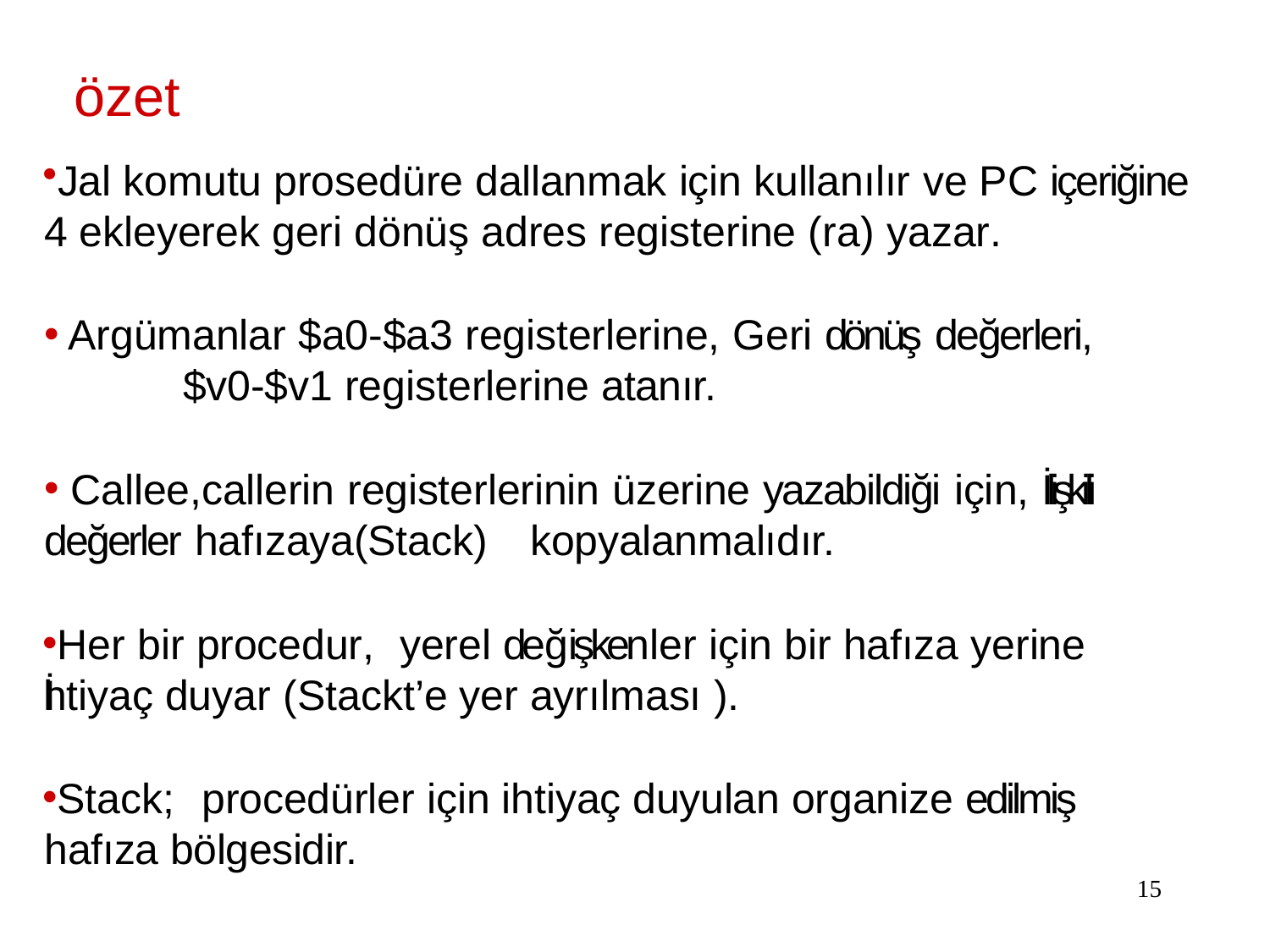

# özet
Jal komutu prosedüre dallanmak için kullanılır ve PC içeriğine  4 ekleyerek geri dönüş adres registerine (ra) yazar.

Argümanlar $a0-$a3 registerlerine, Geri dönüş değerleri,
$v0-$v1 registerlerine atanır.

Callee,callerin registerlerinin üzerine yazabildiği için, İlişkili
değerler hafızaya(Stack)	kopyalanmalıdır.

Her bir procedur,	yerel değişkenler için bir hafıza yerine  İhtiyaç duyar (Stackt’e yer ayrılması ).

Stack;	procedürler için ihtiyaç duyulan organize edilmiş  hafıza bölgesidir.
15